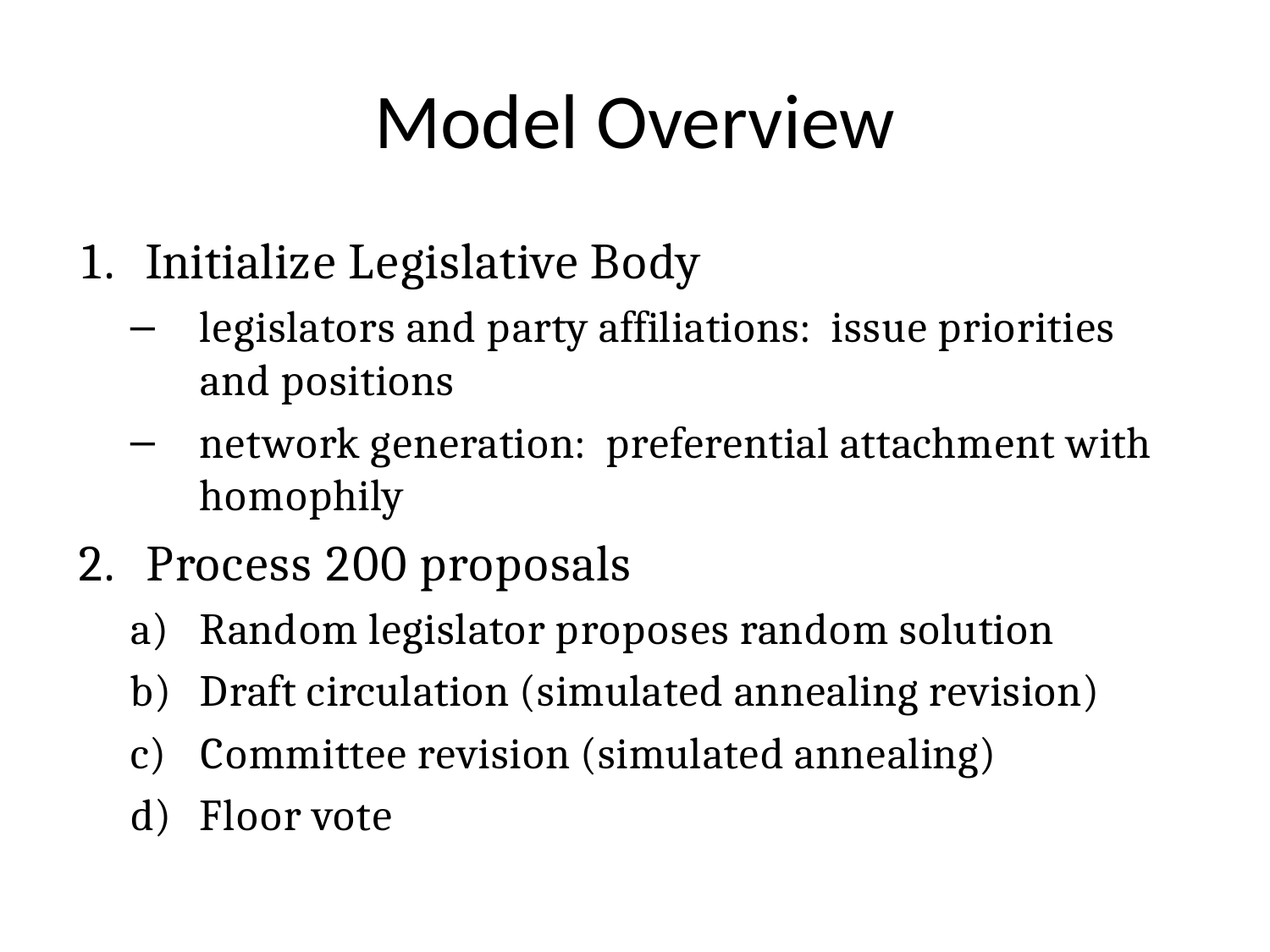

# Model Overview
Initialize Legislative Body
legislators and party affiliations:  issue priorities and positions
network generation:  preferential attachment with homophily
Process 200 proposals
Random legislator proposes random solution
Draft circulation (simulated annealing revision)
Committee revision (simulated annealing)
Floor vote